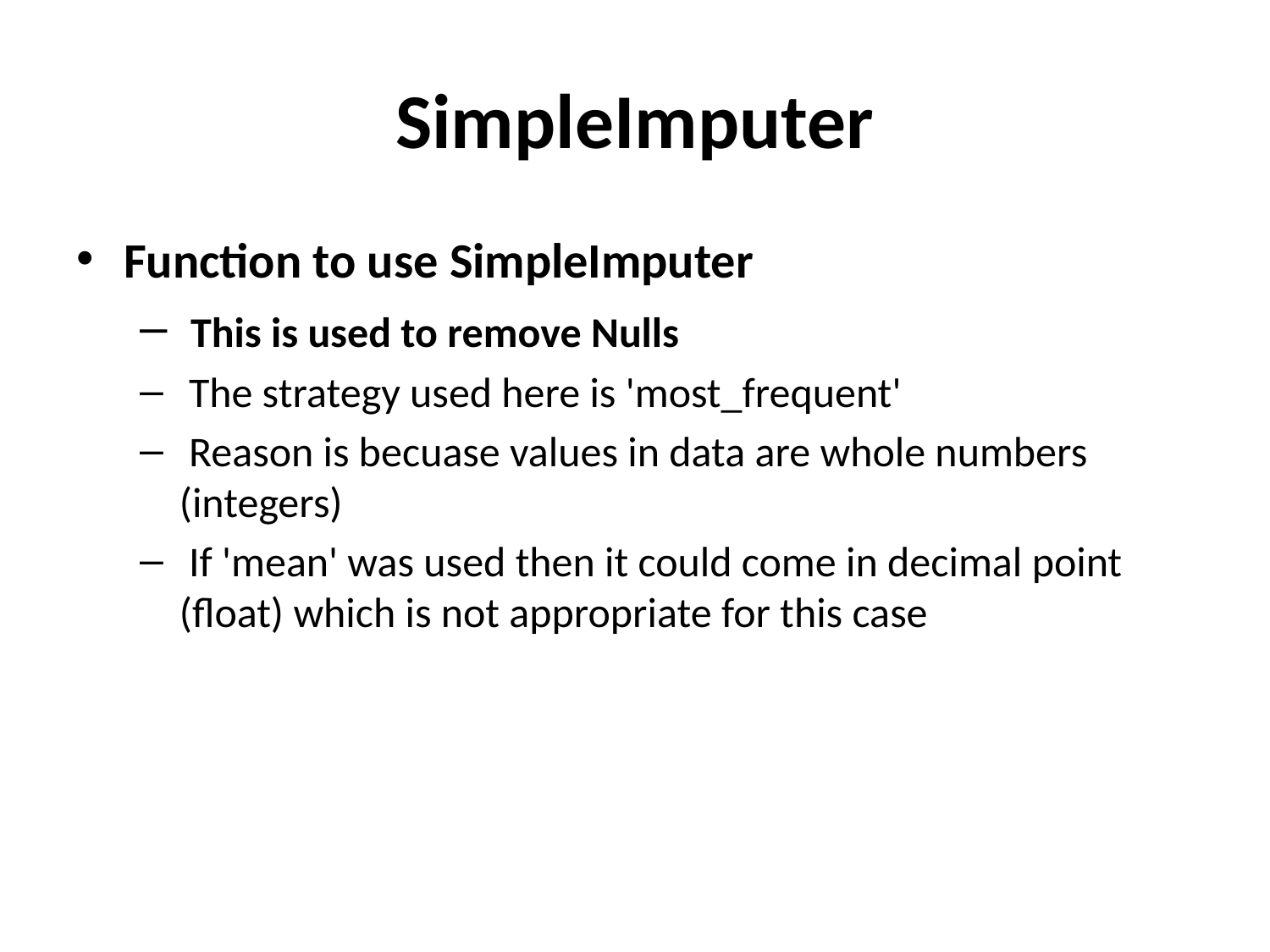

# SimpleImputer
Function to use SimpleImputer
 This is used to remove Nulls
 The strategy used here is 'most_frequent'
 Reason is becuase values in data are whole numbers (integers)
 If 'mean' was used then it could come in decimal point (float) which is not appropriate for this case